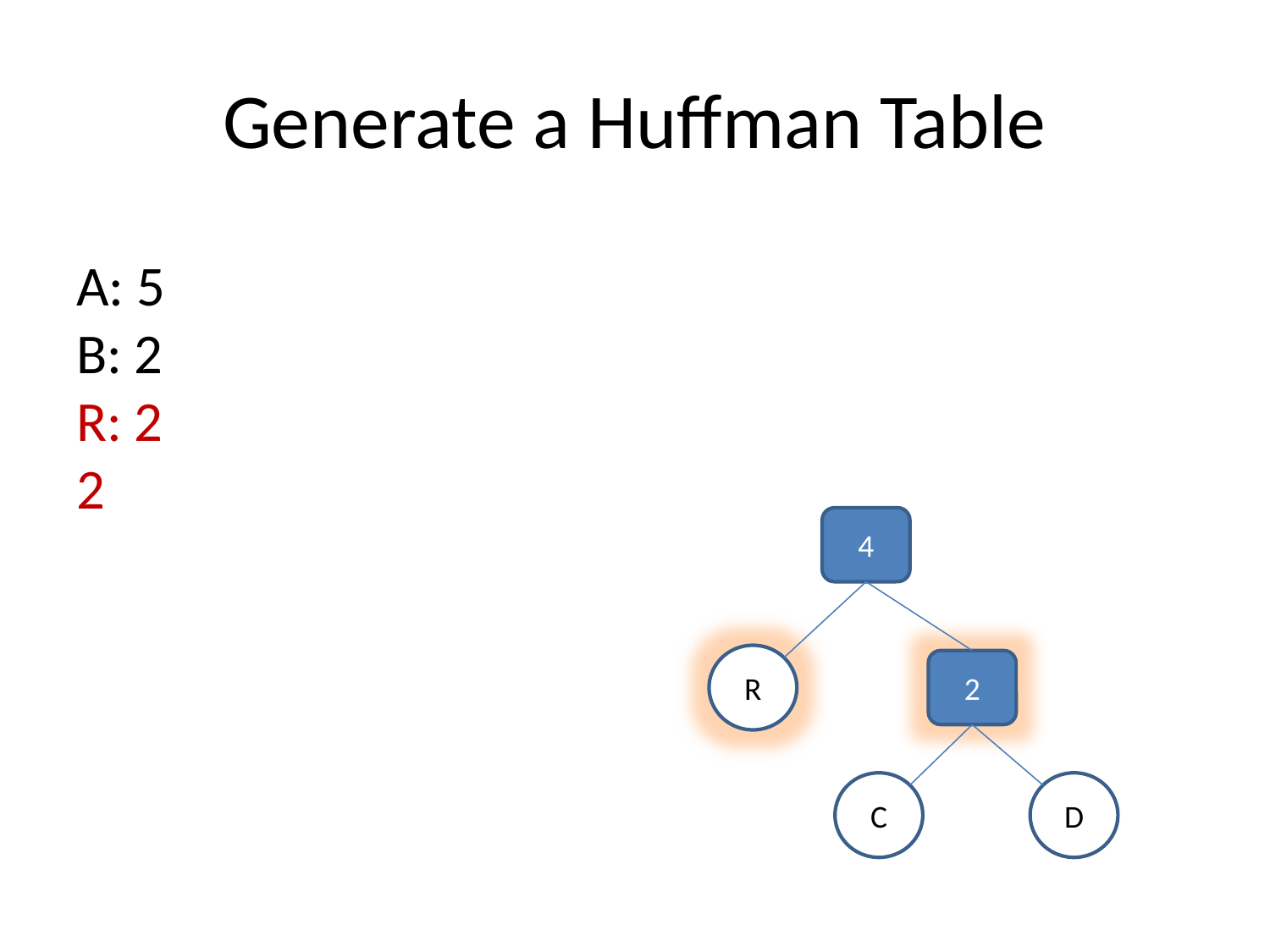

# Generate a Huffman Table
A: 5
B: 2
R: 2
2

4
R
2
C
D